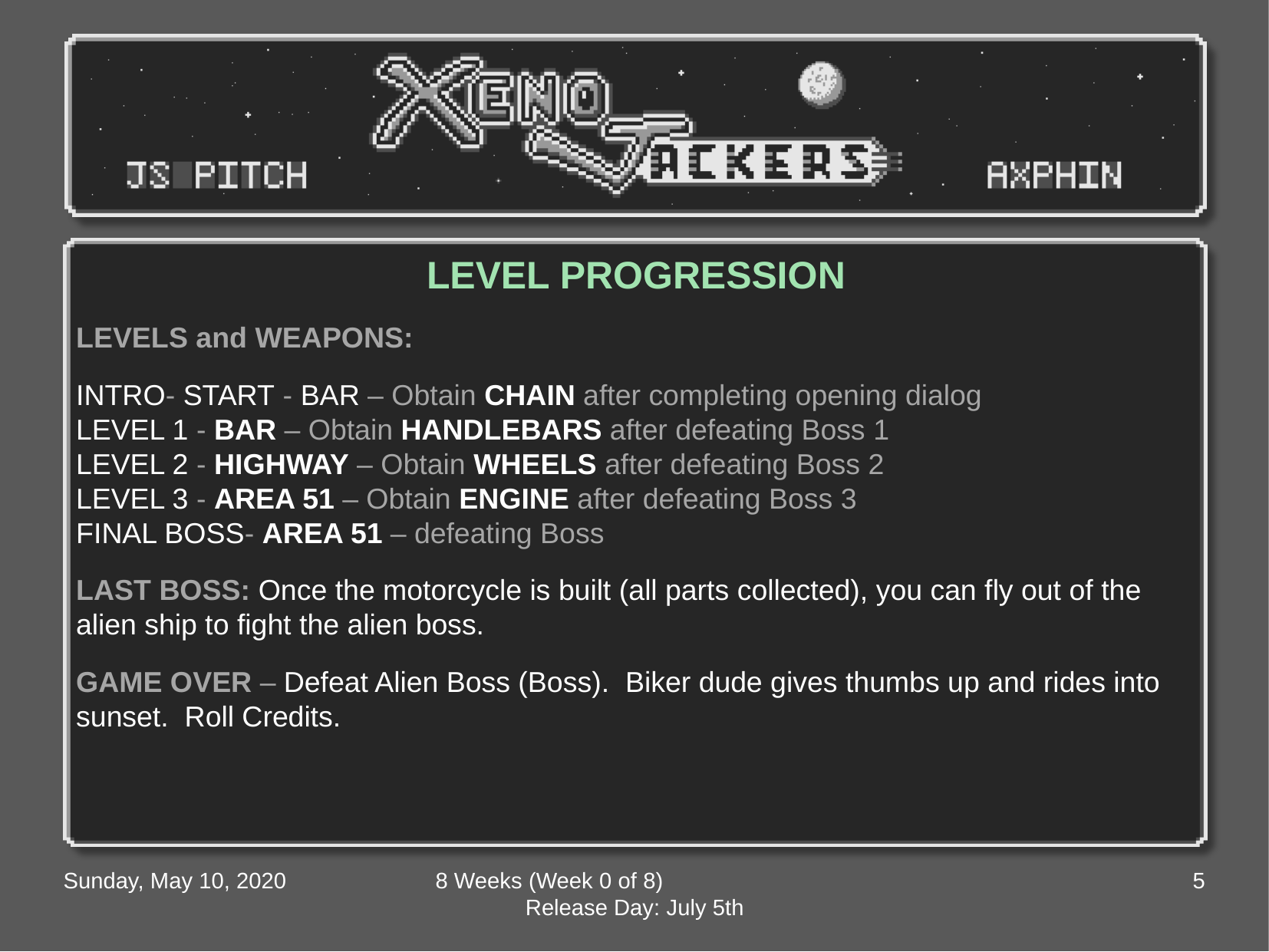

LEVEL PROGRESSION
LEVELS and WEAPONS:
INTRO- START - BAR – Obtain CHAIN after completing opening dialog
LEVEL 1 - BAR – Obtain HANDLEBARS after defeating Boss 1
LEVEL 2 - HIGHWAY – Obtain WHEELS after defeating Boss 2
LEVEL 3 - AREA 51 – Obtain ENGINE after defeating Boss 3
FINAL BOSS- AREA 51 – defeating Boss
LAST BOSS: Once the motorcycle is built (all parts collected), you can fly out of the alien ship to fight the alien boss.
GAME OVER – Defeat Alien Boss (Boss).  Biker dude gives thumbs up and rides into sunset.  Roll Credits.
Sunday, May 10, 2020
8 Weeks (Week 0 of 8)                            Release Day: July 5th
5